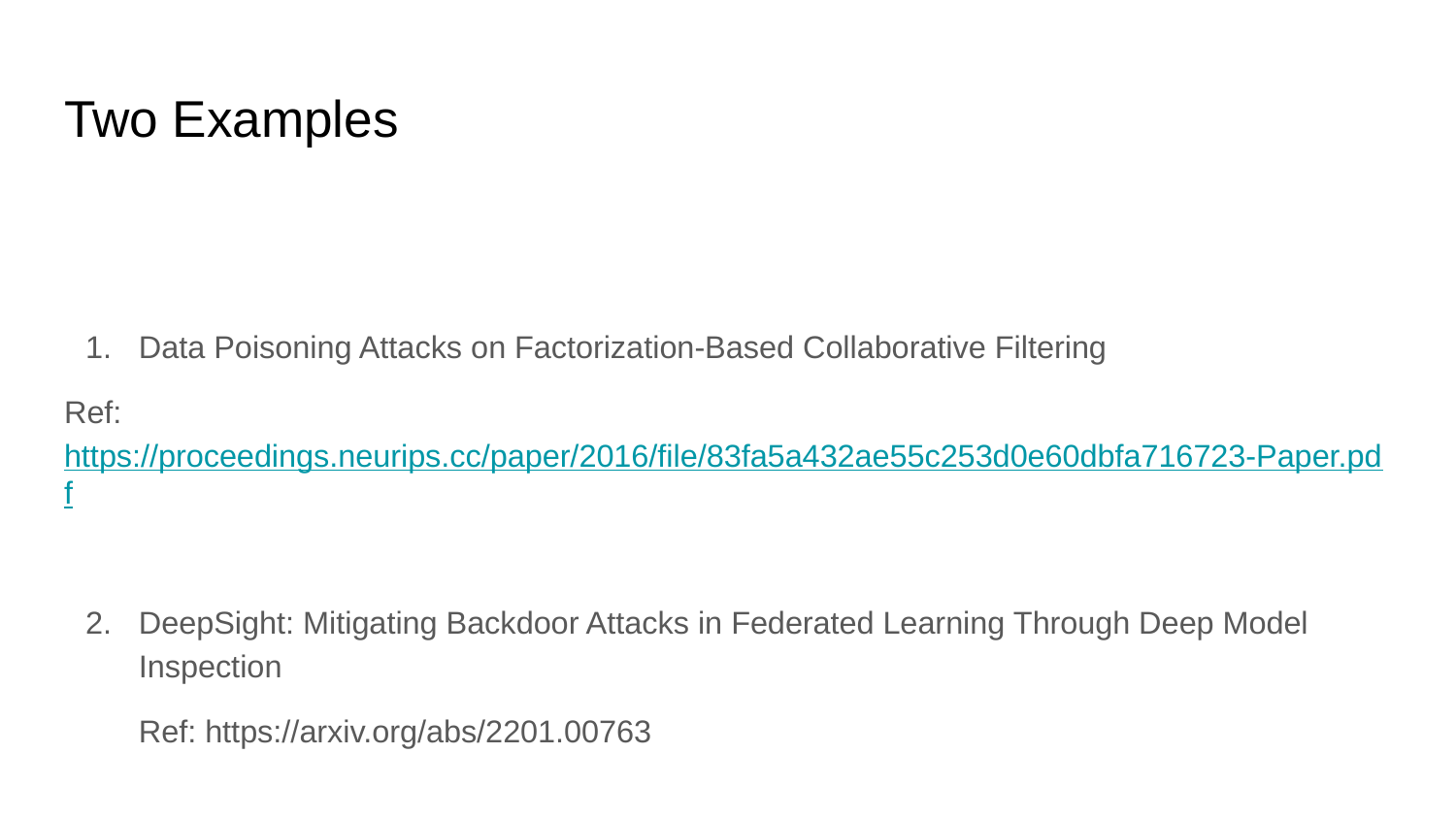

# Two Examples

Data Poisoning Attacks on Factorization-Based Collaborative Filtering
Ref: https://proceedings.neurips.cc/paper/2016/file/83fa5a432ae55c253d0e60dbfa716723-Paper.pdf

DeepSight: Mitigating Backdoor Attacks in Federated Learning Through Deep Model Inspection
Ref: https://arxiv.org/abs/2201.00763